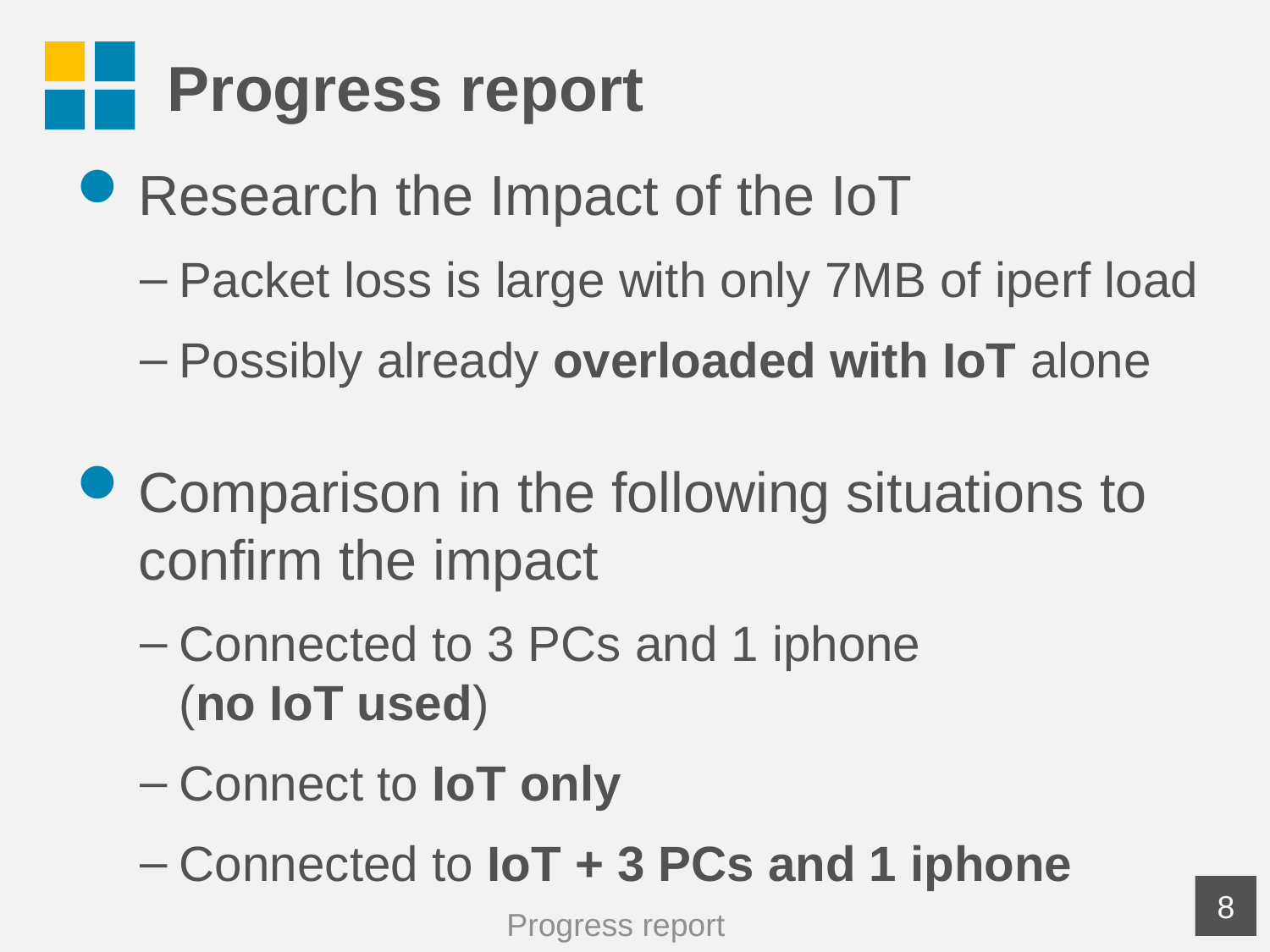

# Progress report
Research the Impact of the IoT
Packet loss is large with only 7MB of iperf load
Possibly already overloaded with IoT alone

Comparison in the following situations to confirm the impact
Connected to 3 PCs and 1 iphone
(no IoT used)
Connect to IoT only
Connected to IoT + 3 PCs and 1 iphone
8
Progress report